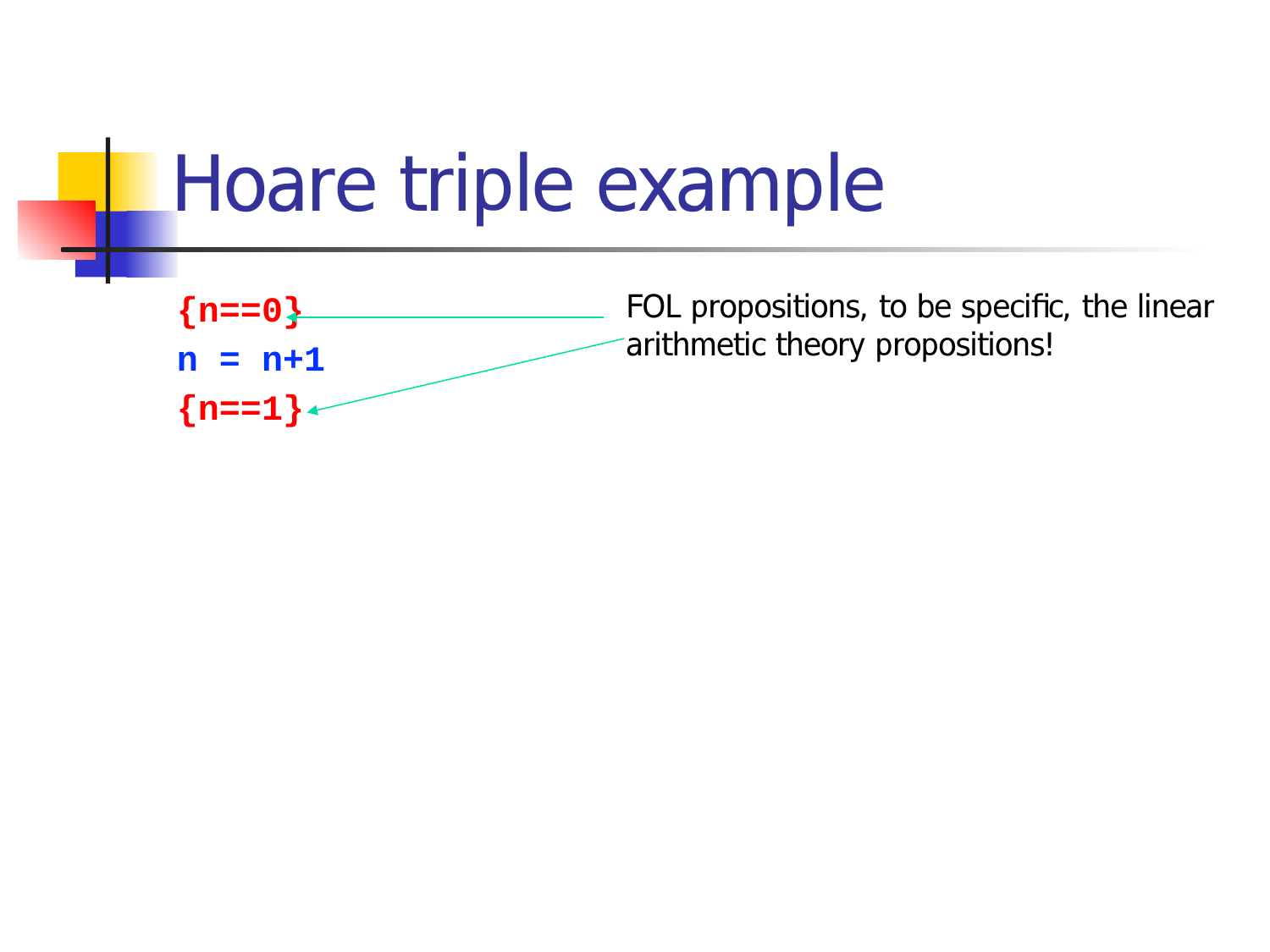

# Hoare triple example
{n==0}
n = n+1
{n==1}

FOL propositions, to be specific, the linear arithmetic theory propositions!